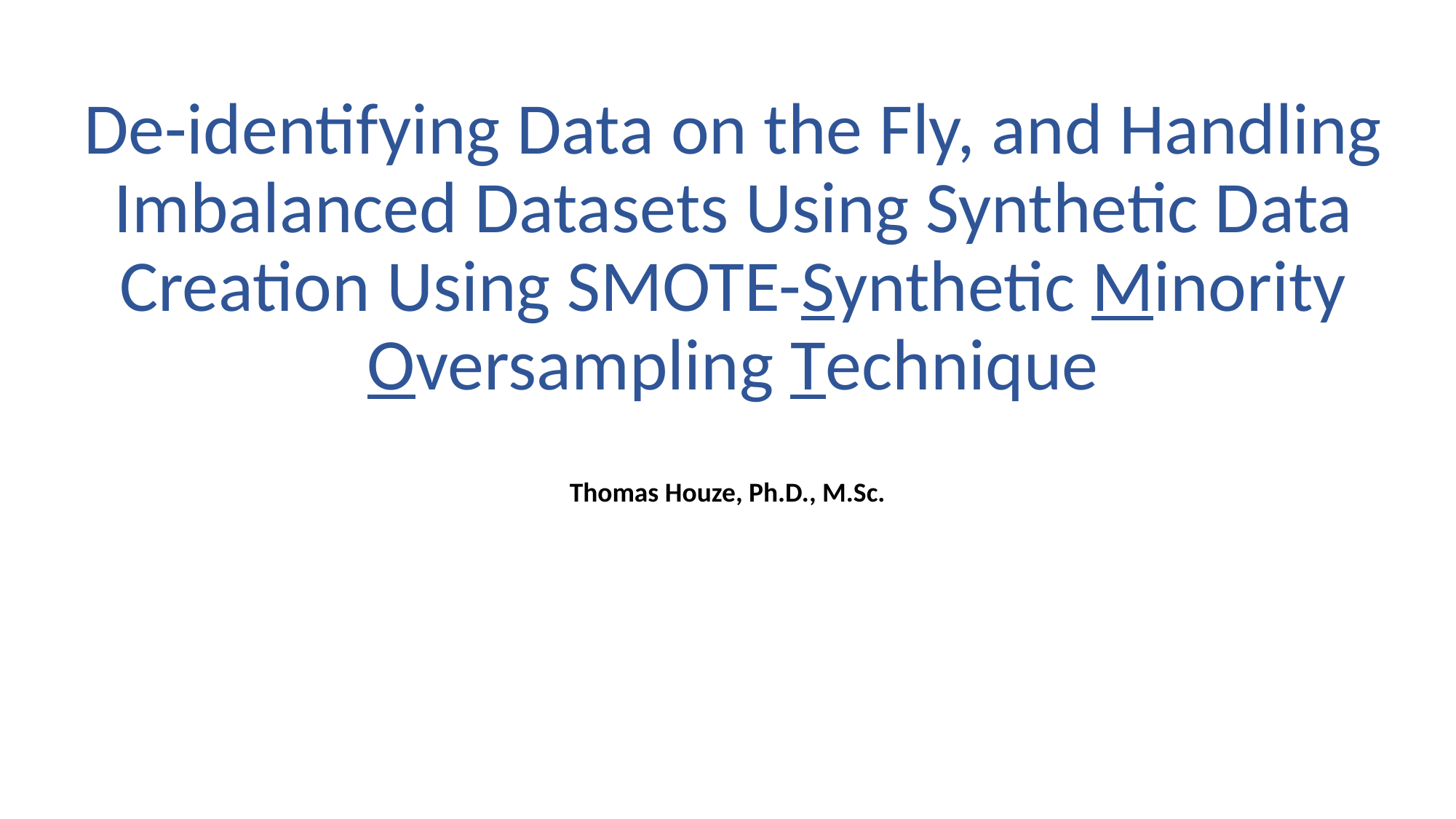

De-identifying Data on the Fly, and Handling Imbalanced Datasets Using Synthetic Data Creation Using SMOTE-Synthetic Minority Oversampling Technique
Thomas Houze, Ph.D., M.Sc.